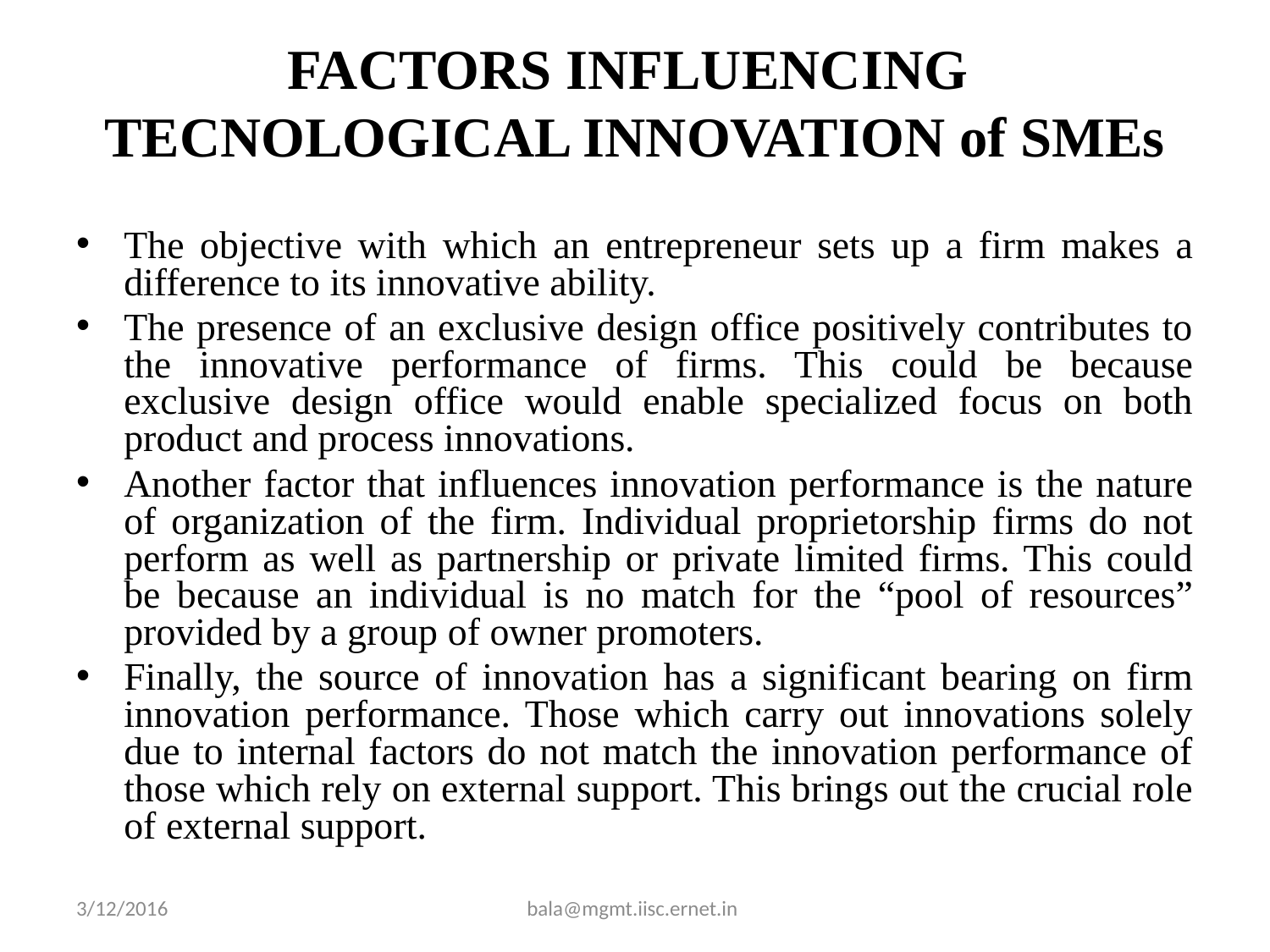

# FACTORS INFLUENCING TECNOLOGICAL INNOVATION of SMEs
The objective with which an entrepreneur sets up a firm makes a difference to its innovative ability.
The presence of an exclusive design office positively contributes to the innovative performance of firms. This could be because exclusive design office would enable specialized focus on both product and process innovations.
Another factor that influences innovation performance is the nature of organization of the firm. Individual proprietorship firms do not perform as well as partnership or private limited firms. This could be because an individual is no match for the “pool of resources” provided by a group of owner promoters.
Finally, the source of innovation has a significant bearing on firm innovation performance. Those which carry out innovations solely due to internal factors do not match the innovation performance of those which rely on external support. This brings out the crucial role of external support.
3/12/2016
bala@mgmt.iisc.ernet.in